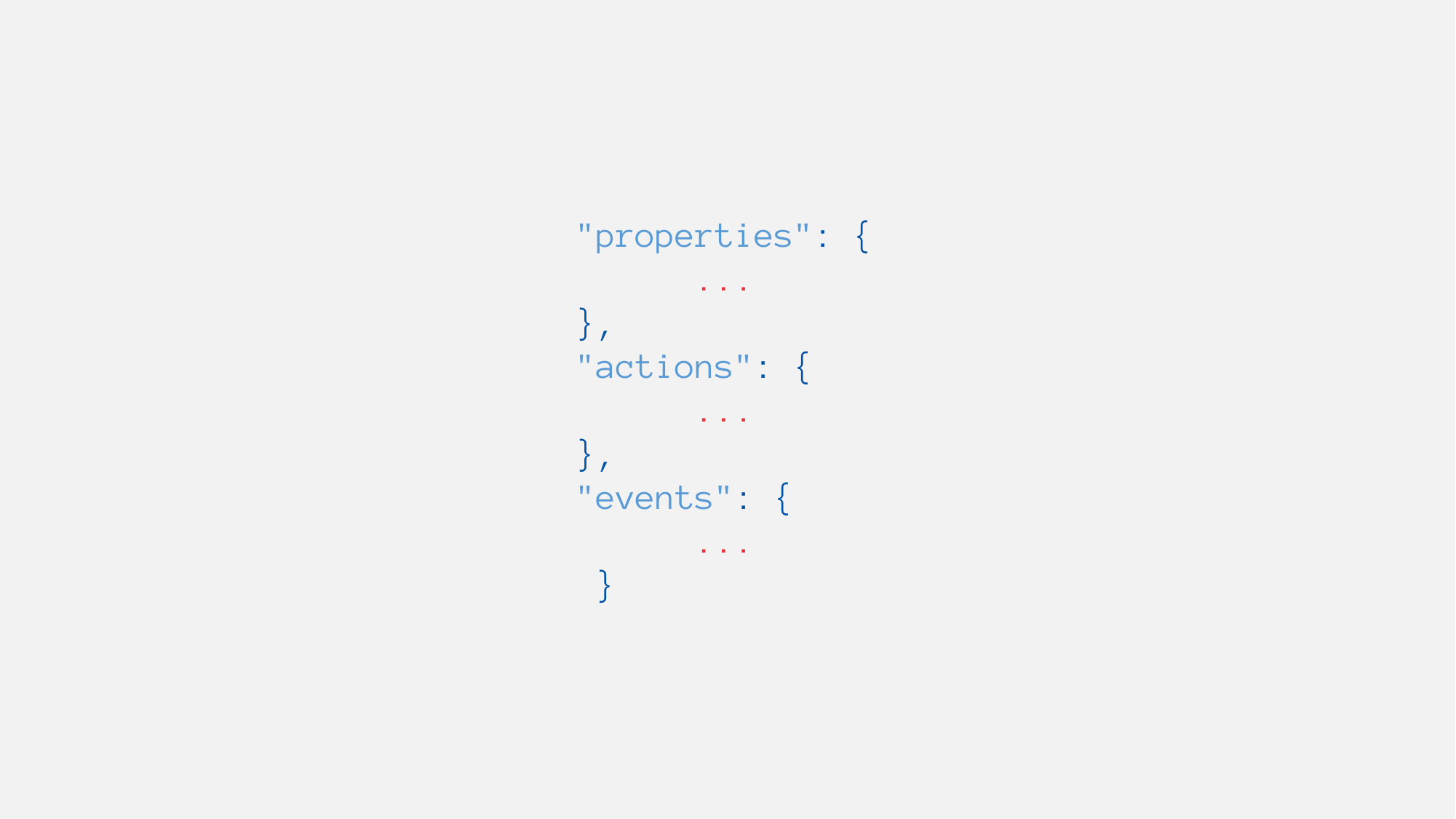

"properties": {
       ...
 },
 "actions": {
       ...
 },
 "events": {
       ...
  }
"security": [ "basic_sc" ]